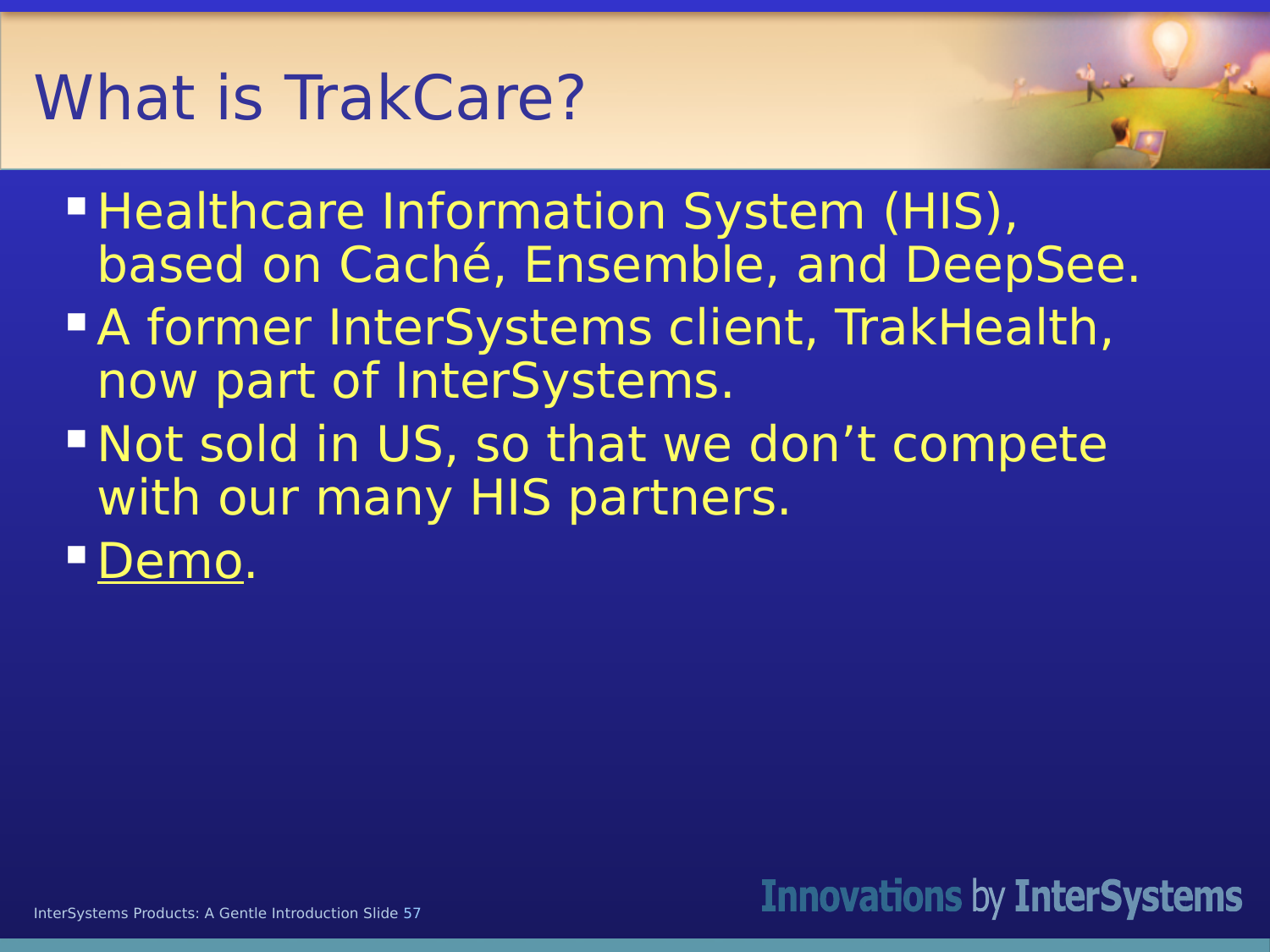

What is TrakCare?
Healthcare Information System (HIS), based on Caché, Ensemble, and DeepSee.
A former InterSystems client, TrakHealth, now part of InterSystems.
Not sold in US, so that we don’t compete with our many HIS partners.
Demo.